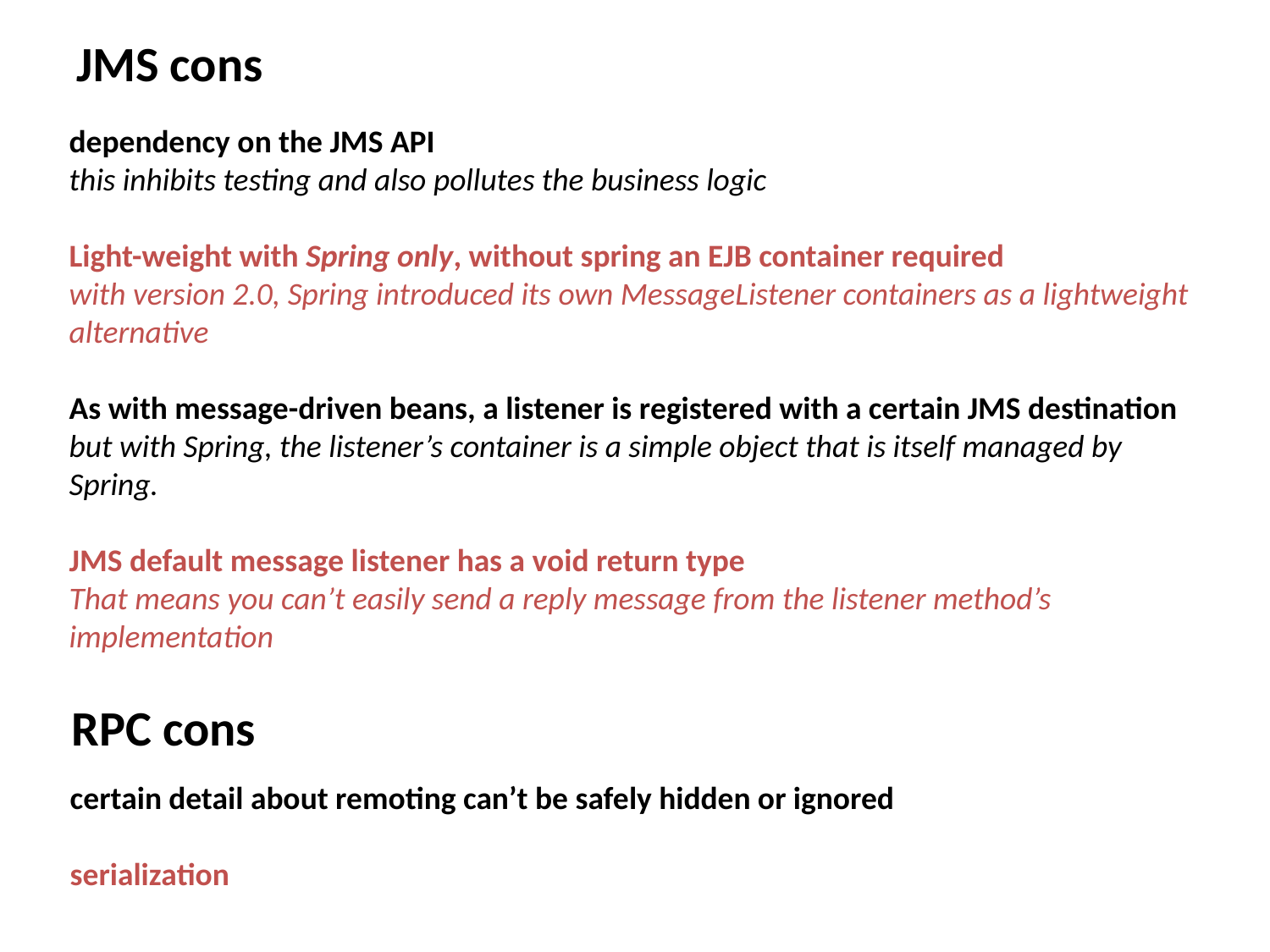

# JMS cons
dependency on the JMS API
this inhibits testing and also pollutes the business logic

Light-weight with Spring only, without spring an EJB container required
with version 2.0, Spring introduced its own MessageListener containers as a lightweight alternative

As with message-driven beans, a listener is registered with a certain JMS destination
but with Spring, the listener’s container is a simple object that is itself managed by Spring.

JMS default message listener has a void return type
That means you can’t easily send a reply message from the listener method’s implementation

RPC cons
certain detail about remoting can’t be safely hidden or ignored

serialization